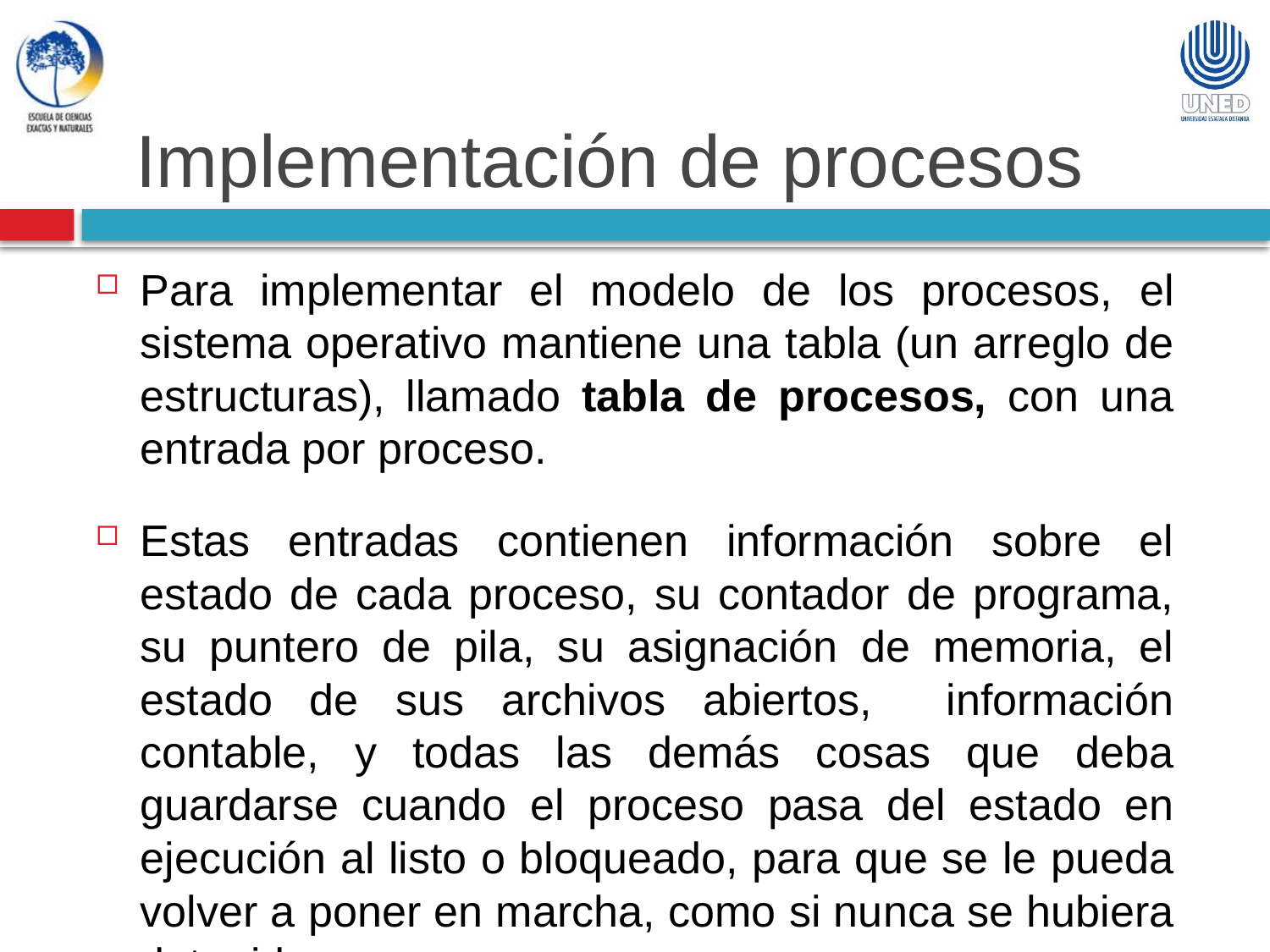

Implementación de procesos
Para implementar el modelo de los procesos, el sistema operativo mantiene una tabla (un arreglo de estructuras), llamado tabla de procesos, con una entrada por proceso.

Estas entradas contienen información sobre el estado de cada proceso, su contador de programa, su puntero de pila, su asignación de memoria, el estado de sus archivos abiertos,  información contable, y todas las demás cosas que deba guardarse cuando el proceso pasa del estado en ejecución al listo o bloqueado, para que se le pueda volver a poner en marcha, como si nunca se hubiera detenido.